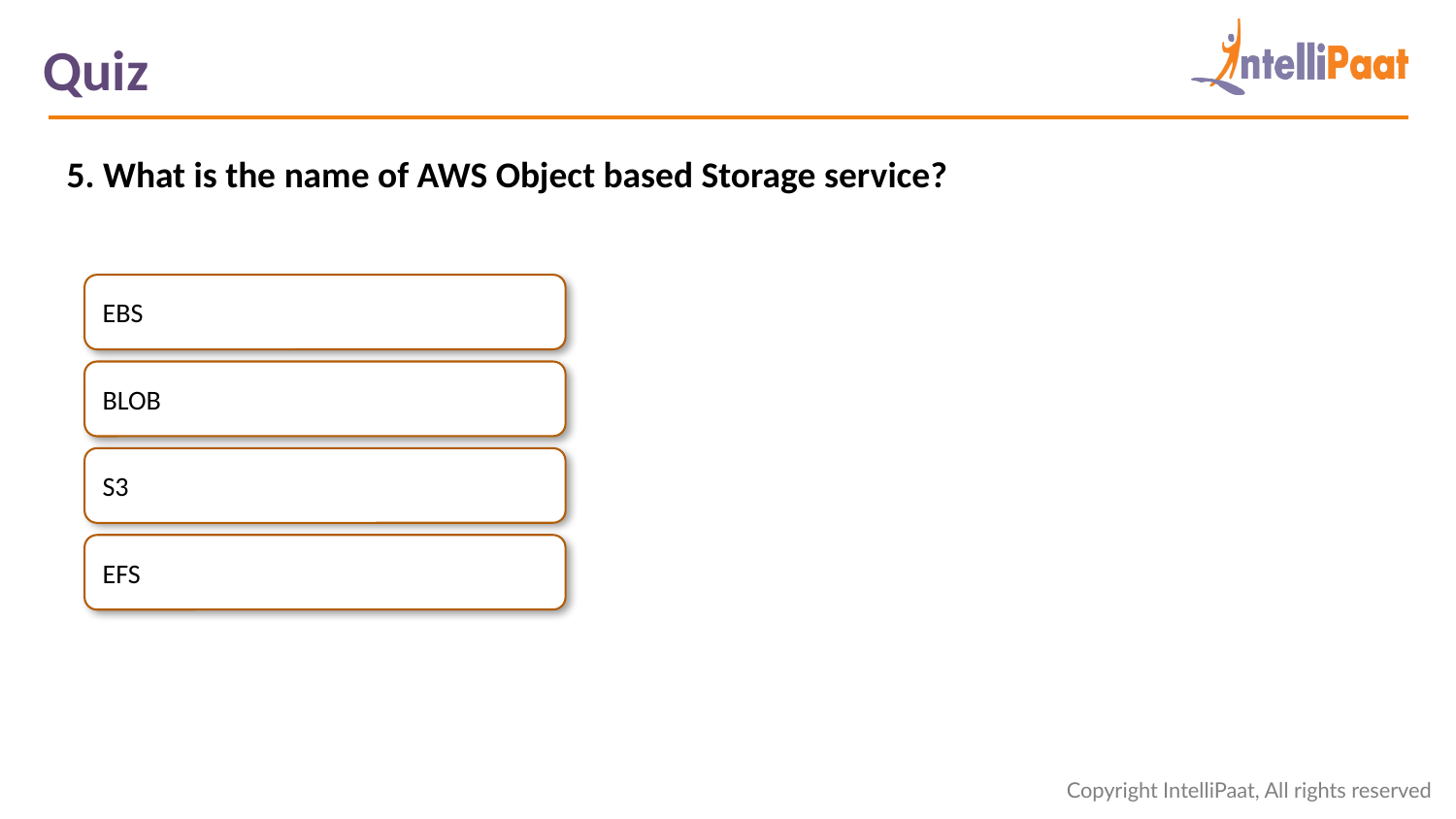

Quiz
5. What is the name of AWS Object based Storage service?
EBS
BLOB
S3
EFS